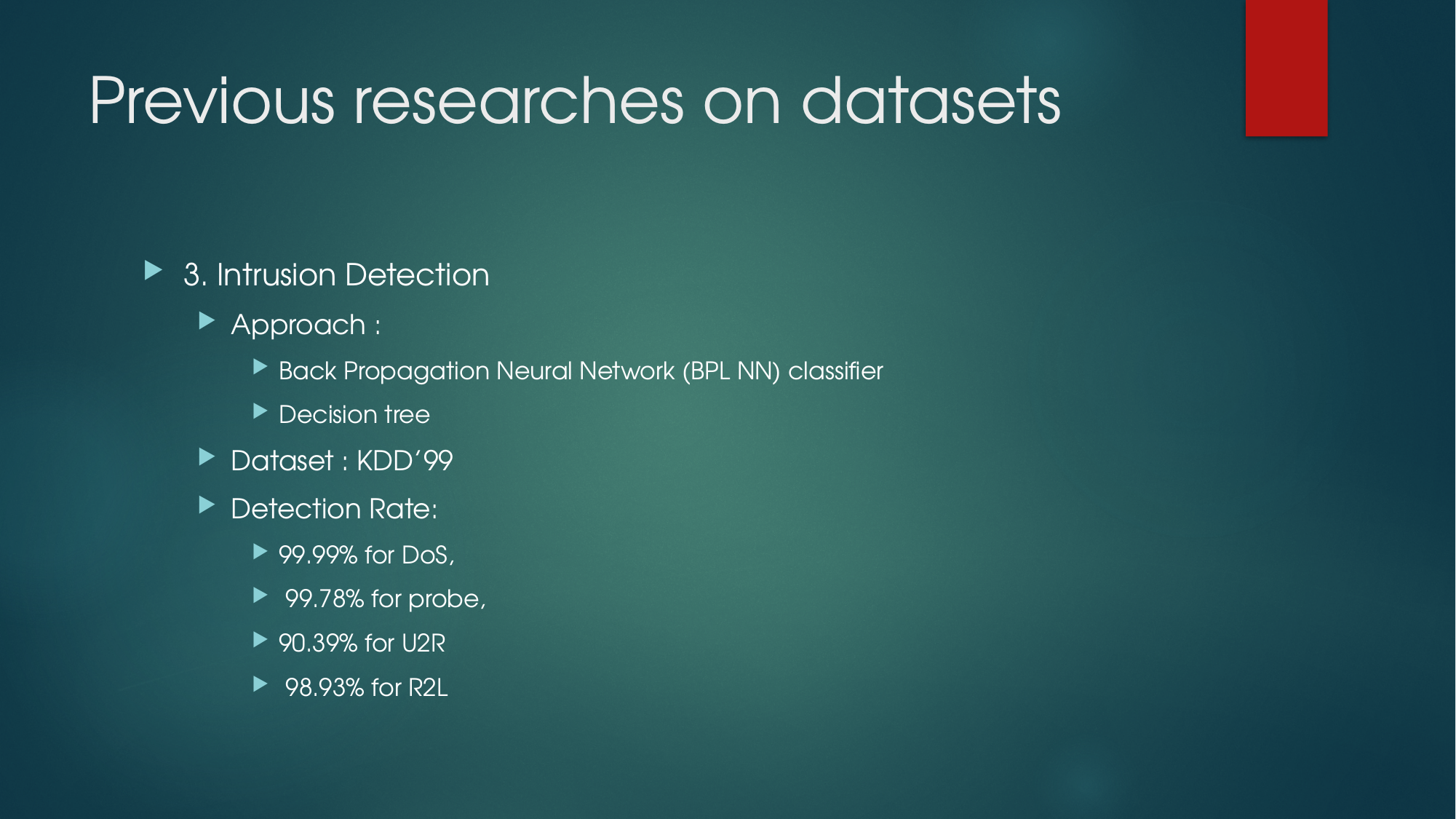

# Previous researches on datasets

3. Intrusion Detection
Approach :
Back Propagation Neural Network (BPL NN) classifier
Decision tree
Dataset : KDD’99
Detection Rate:
99.99% for DoS,
 99.78% for probe,
90.39% for U2R
 98.93% for R2L